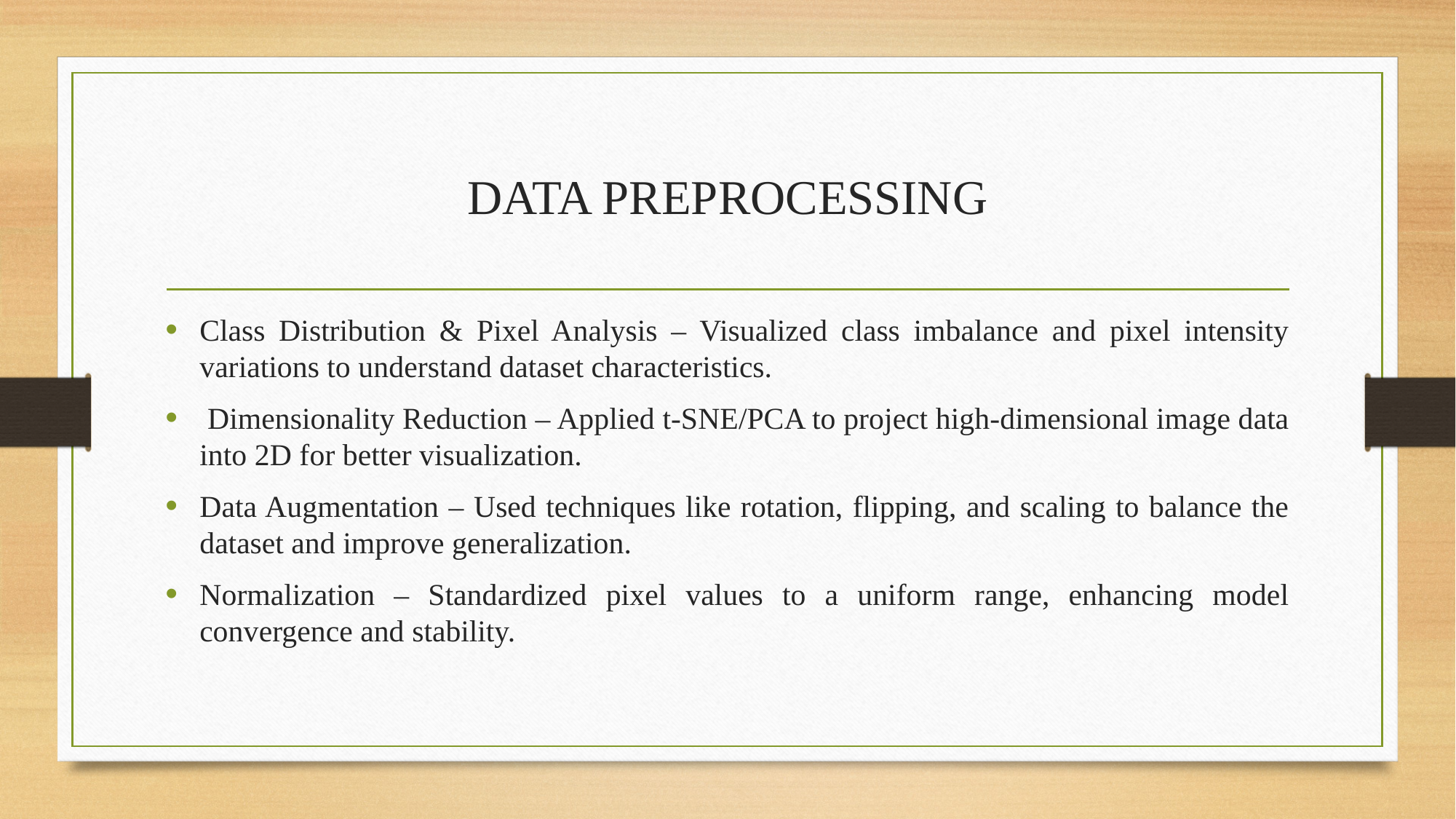

# DATA PREPROCESSING
Class Distribution & Pixel Analysis – Visualized class imbalance and pixel intensity variations to understand dataset characteristics.
 Dimensionality Reduction – Applied t-SNE/PCA to project high-dimensional image data into 2D for better visualization.
Data Augmentation – Used techniques like rotation, flipping, and scaling to balance the dataset and improve generalization.
Normalization – Standardized pixel values to a uniform range, enhancing model convergence and stability.